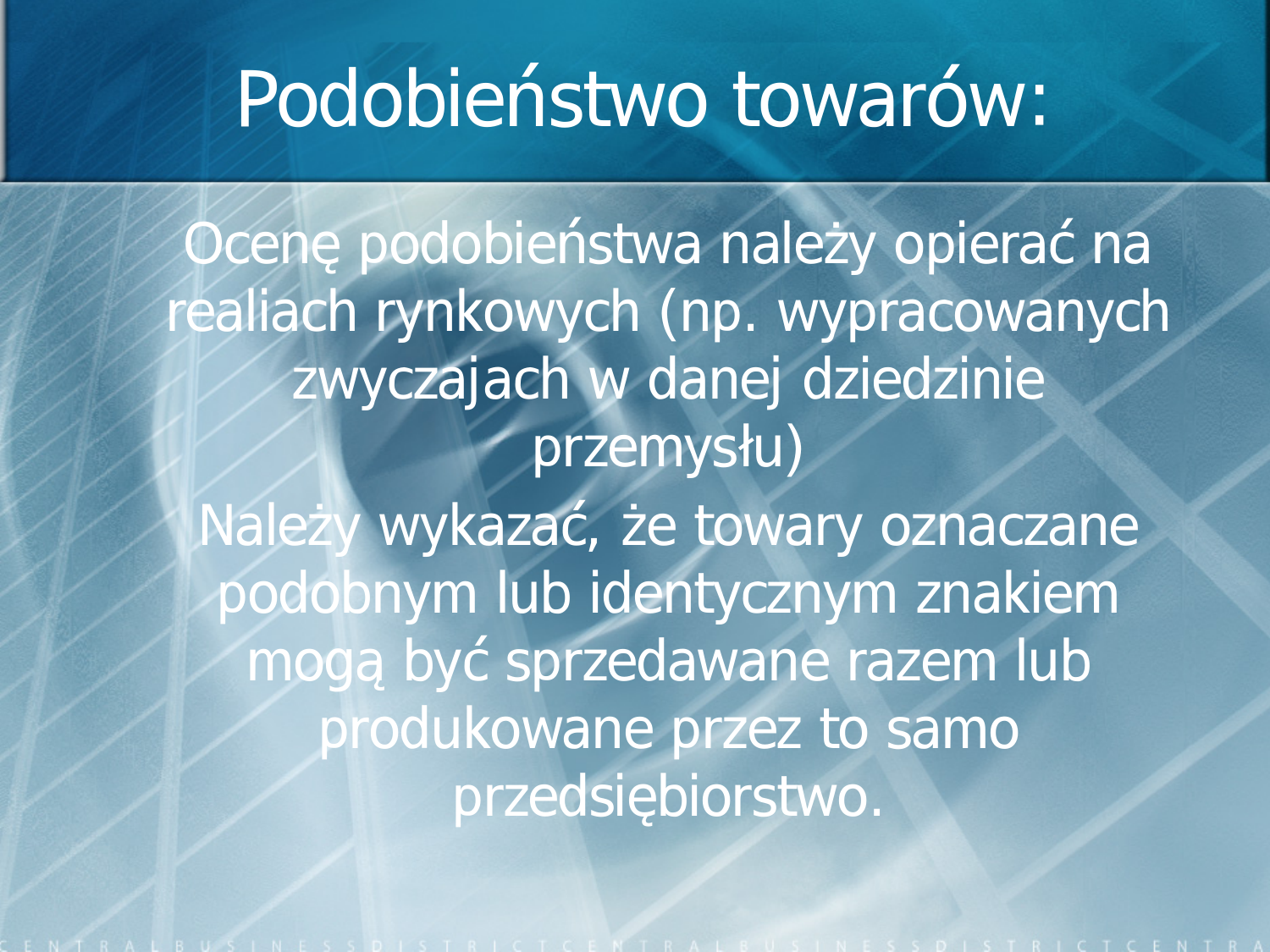

# Podobieństwo towarów:
	Ocenę podobieństwa należy opierać na realiach rynkowych (np. wypracowanych zwyczajach w danej dziedzinie przemysłu)
	Należy wykazać, że towary oznaczane podobnym lub identycznym znakiem mogą być sprzedawane razem lub produkowane przez to samo przedsiębiorstwo.